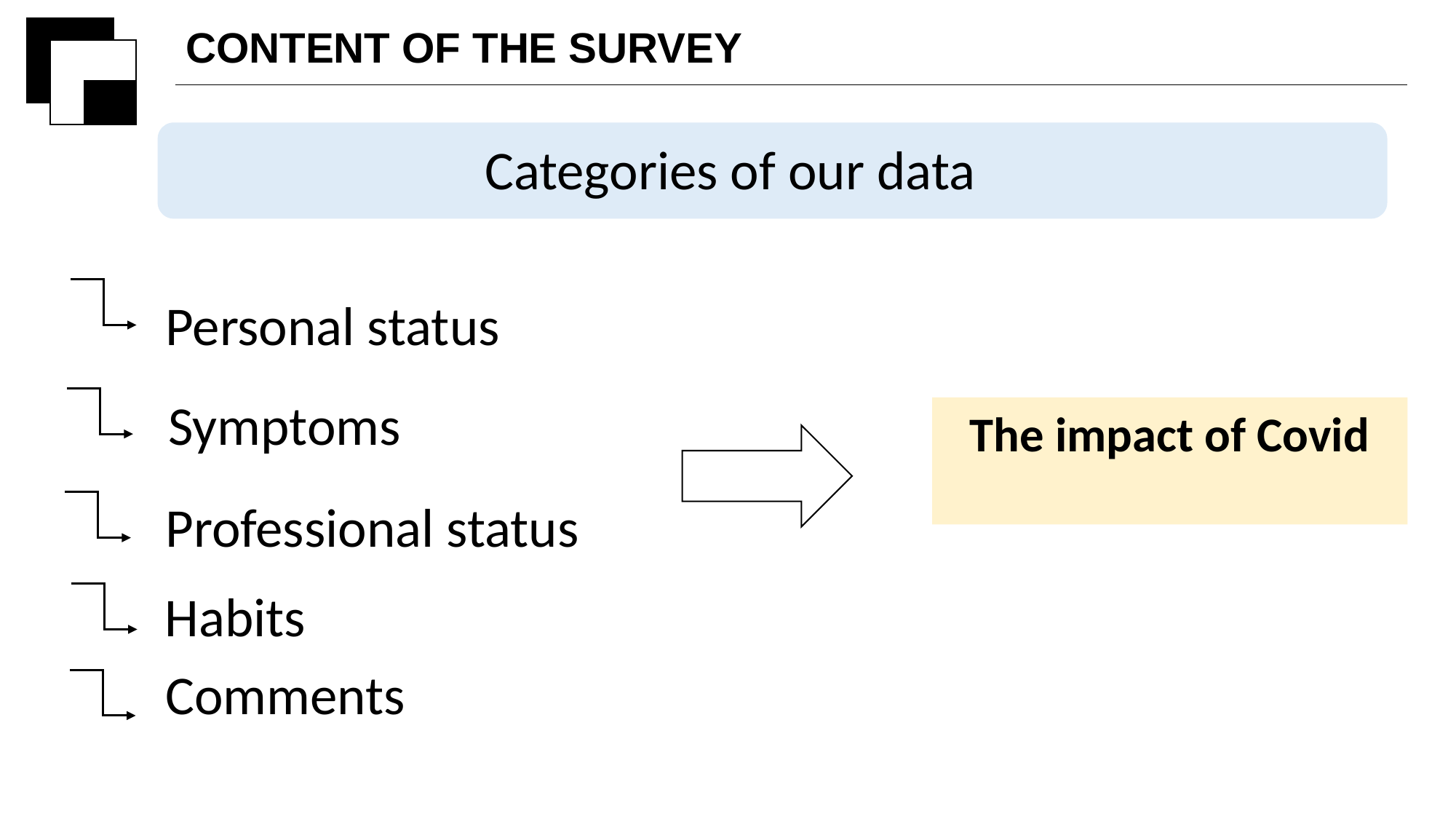

CONTENT OF THE SURVEY

Categories of our data
Personal status
Symptoms
The impact of Covid

Professional status
Habits
Comments
7